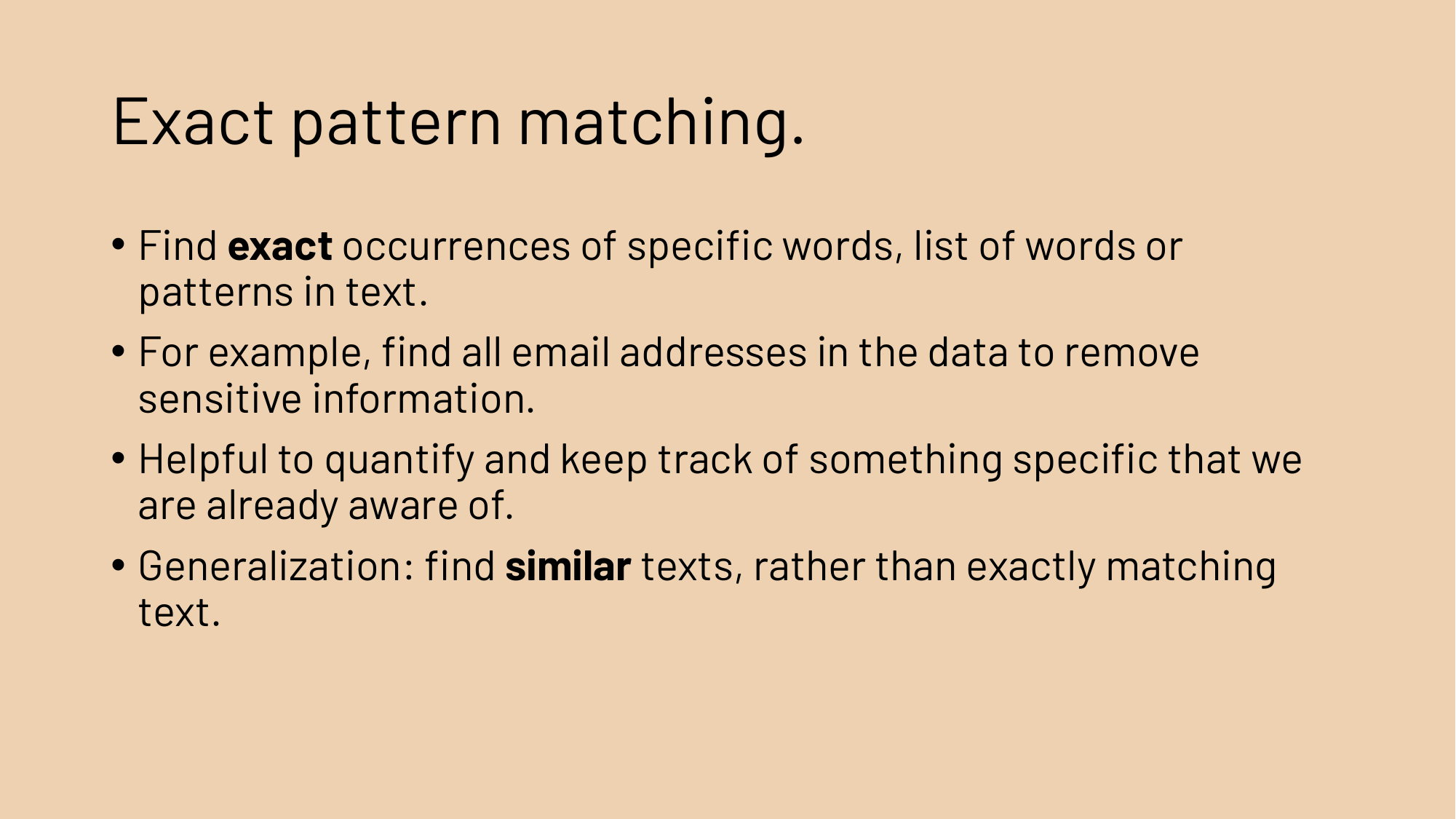

# Exact pattern matching.
Find exact occurrences of specific words, list of words or patterns in text.
For example, find all email addresses in the data to remove sensitive information.
Helpful to quantify and keep track of something specific that we are already aware of.
Generalization: find similar texts, rather than exactly matching text.